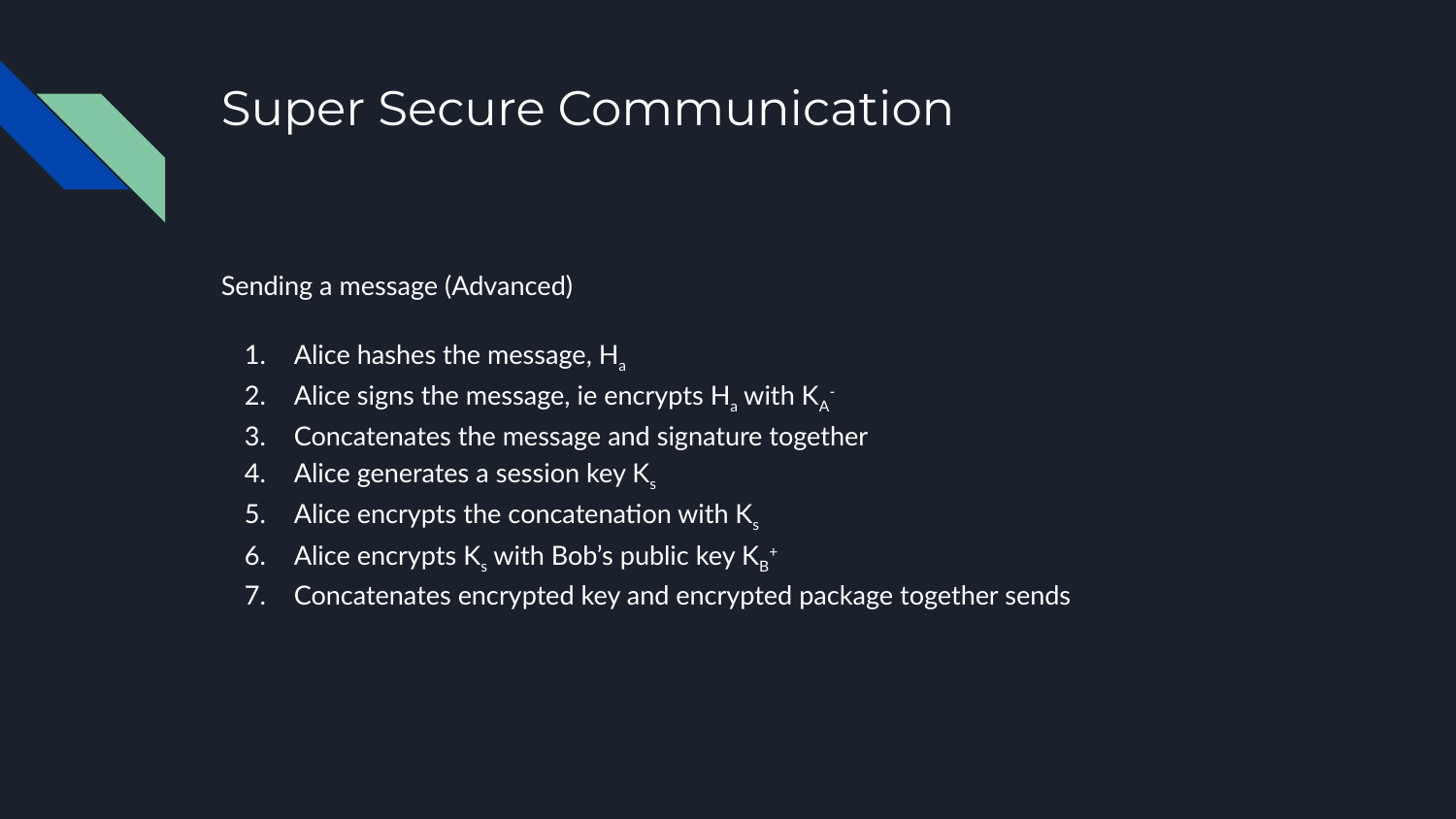

# Super Secure Communication
Sending a message (Advanced)
Alice hashes the message, Ha
Alice signs the message, ie encrypts Ha with KA-
Concatenates the message and signature together
Alice generates a session key Ks
Alice encrypts the concatenation with Ks
Alice encrypts Ks with Bob’s public key KB+
Concatenates encrypted key and encrypted package together sends